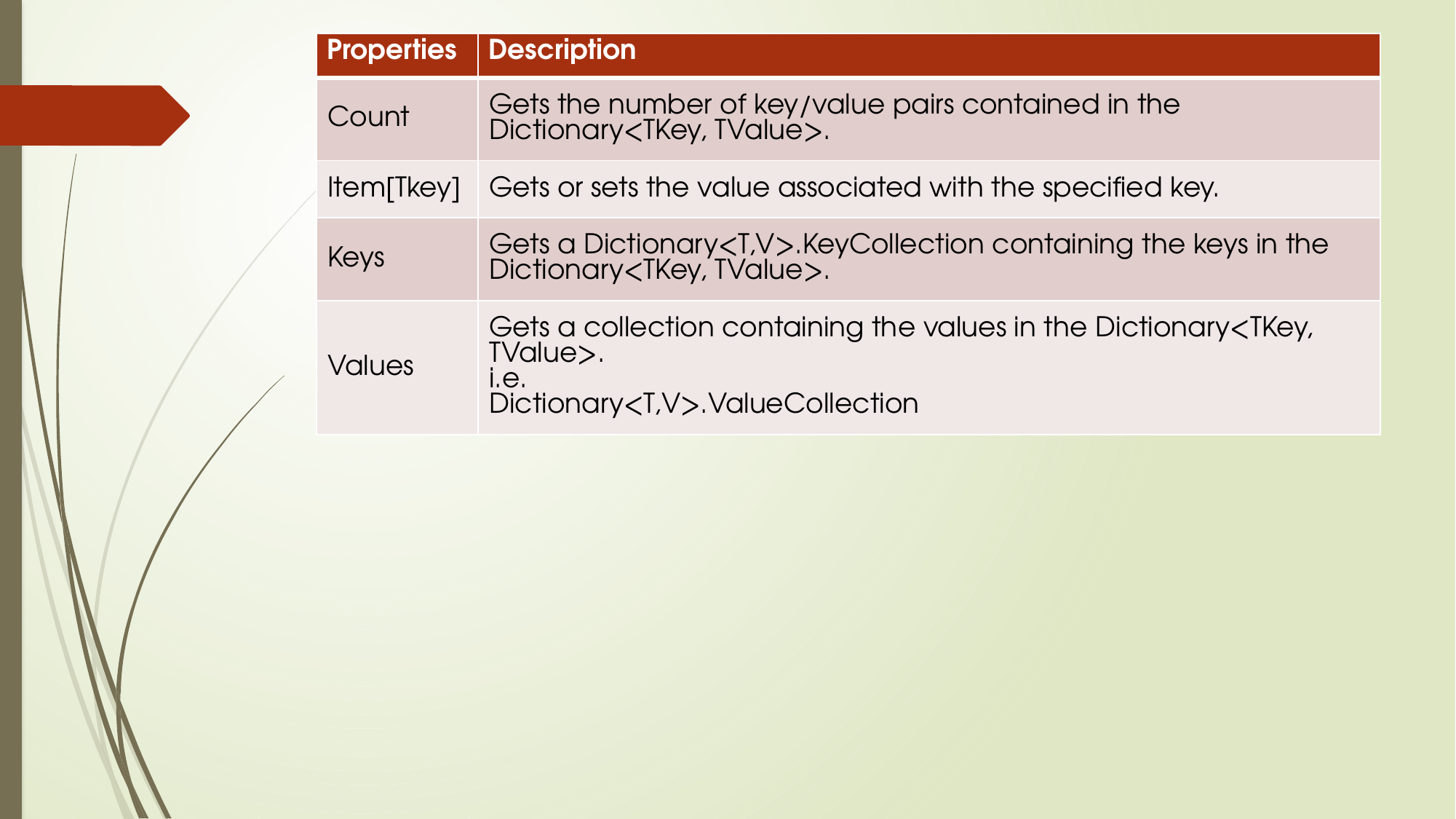

| Properties | Description |
| --- | --- |
| Count | Gets the number of key/value pairs contained in the Dictionary<TKey, TValue>. |
| Item[Tkey] | Gets or sets the value associated with the specified key. |
| Keys | Gets a Dictionary<T,V>.KeyCollection containing the keys in the Dictionary<TKey, TValue>. |
| Values | Gets a collection containing the values in the Dictionary<TKey, TValue>. i.e. Dictionary<T,V>.ValueCollection |